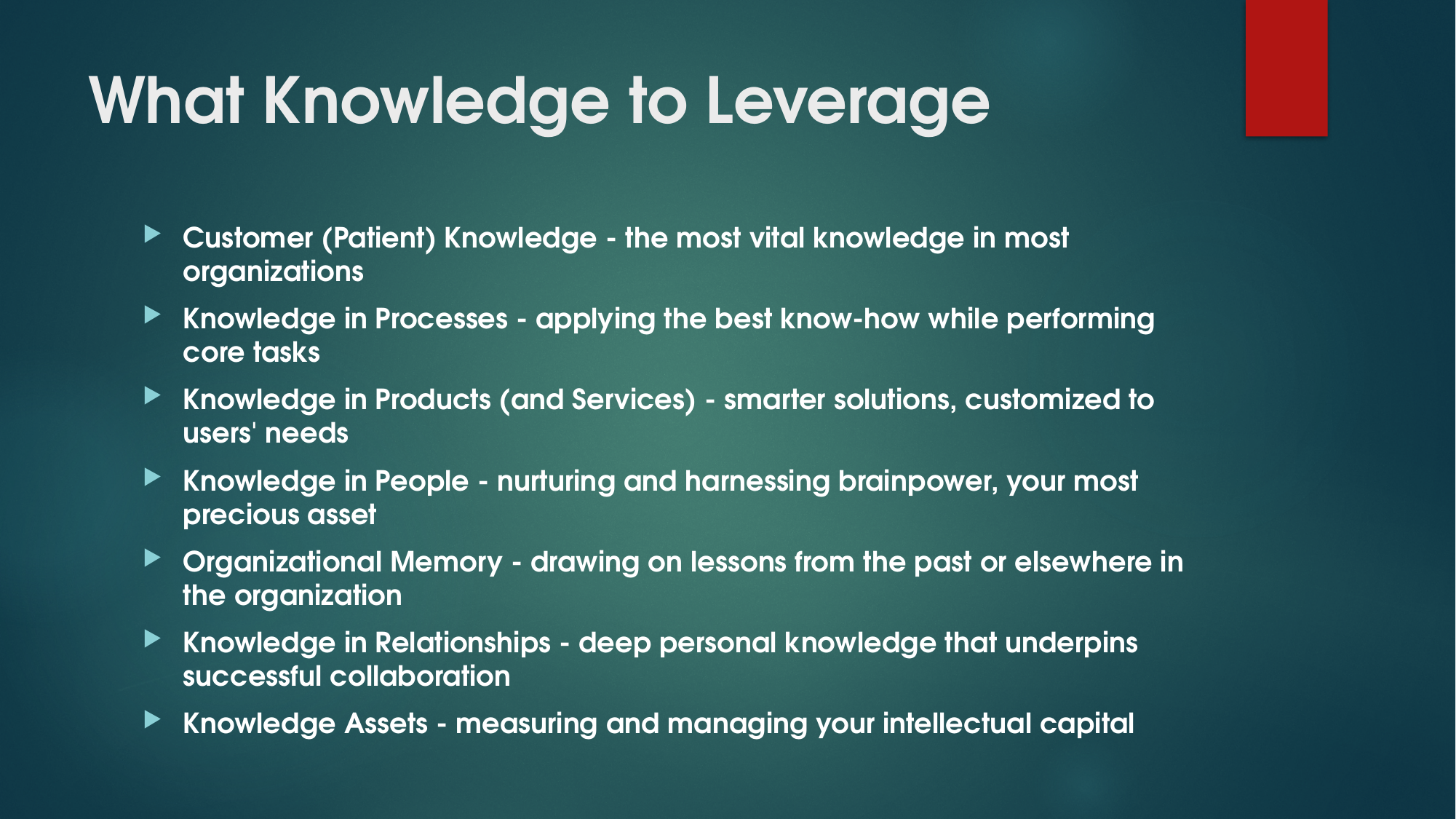

# What Knowledge to Leverage
Customer (Patient) Knowledge - the most vital knowledge in most organizations
Knowledge in Processes - applying the best know-how while performing core tasks
Knowledge in Products (and Services) - smarter solutions, customized to users' needs
Knowledge in People - nurturing and harnessing brainpower, your most precious asset
Organizational Memory - drawing on lessons from the past or elsewhere in the organization
Knowledge in Relationships - deep personal knowledge that underpins successful collaboration
Knowledge Assets - measuring and managing your intellectual capital